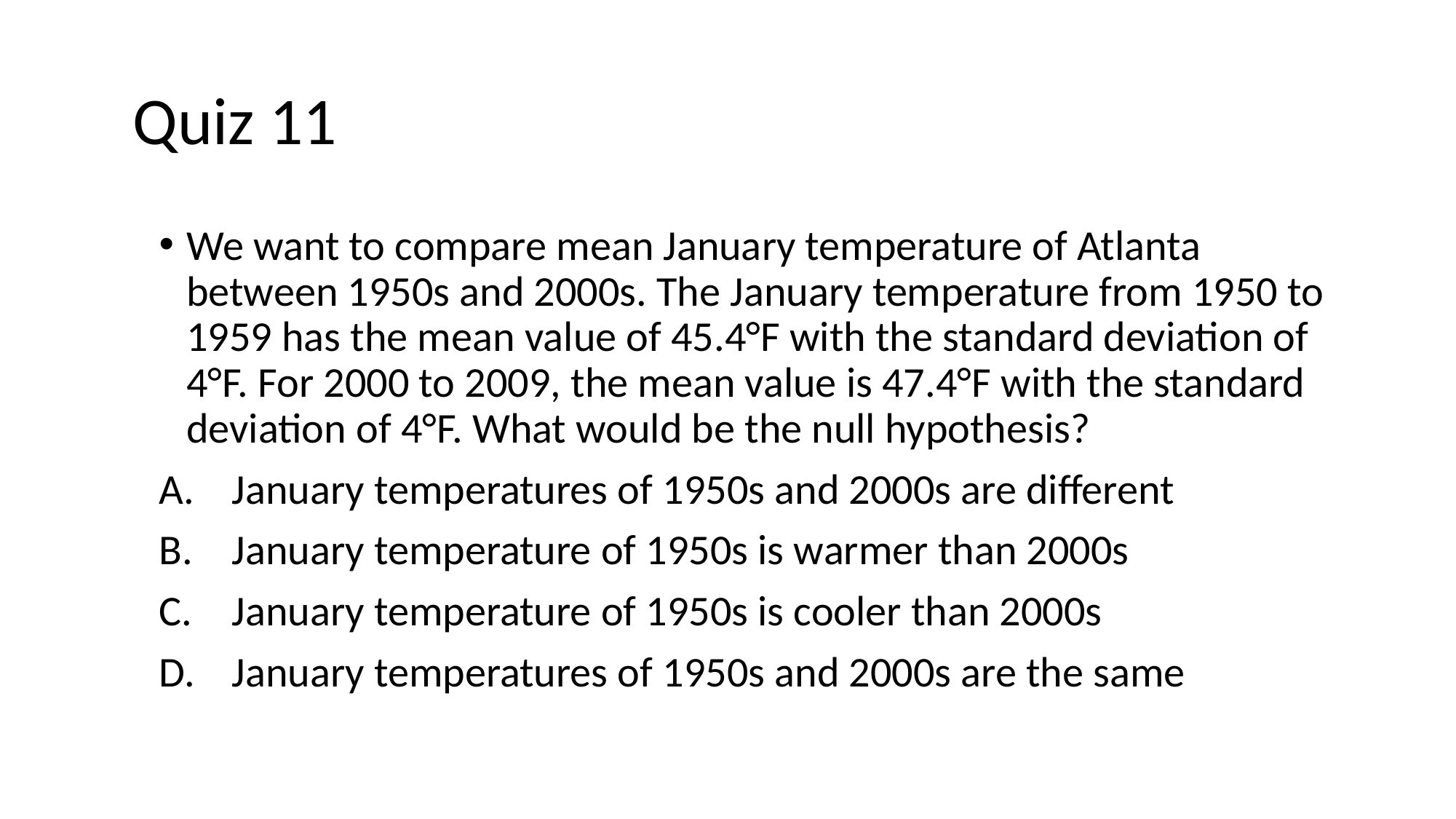

# Quiz 11
We want to compare mean January temperature of Atlanta between 1950s and 2000s. The January temperature from 1950 to 1959 has the mean value of 45.4°F with the standard deviation of 4°F. For 2000 to 2009, the mean value is 47.4°F with the standard deviation of 4°F. What would be the null hypothesis?
January temperatures of 1950s and 2000s are different
January temperature of 1950s is warmer than 2000s
January temperature of 1950s is cooler than 2000s
January temperatures of 1950s and 2000s are the same